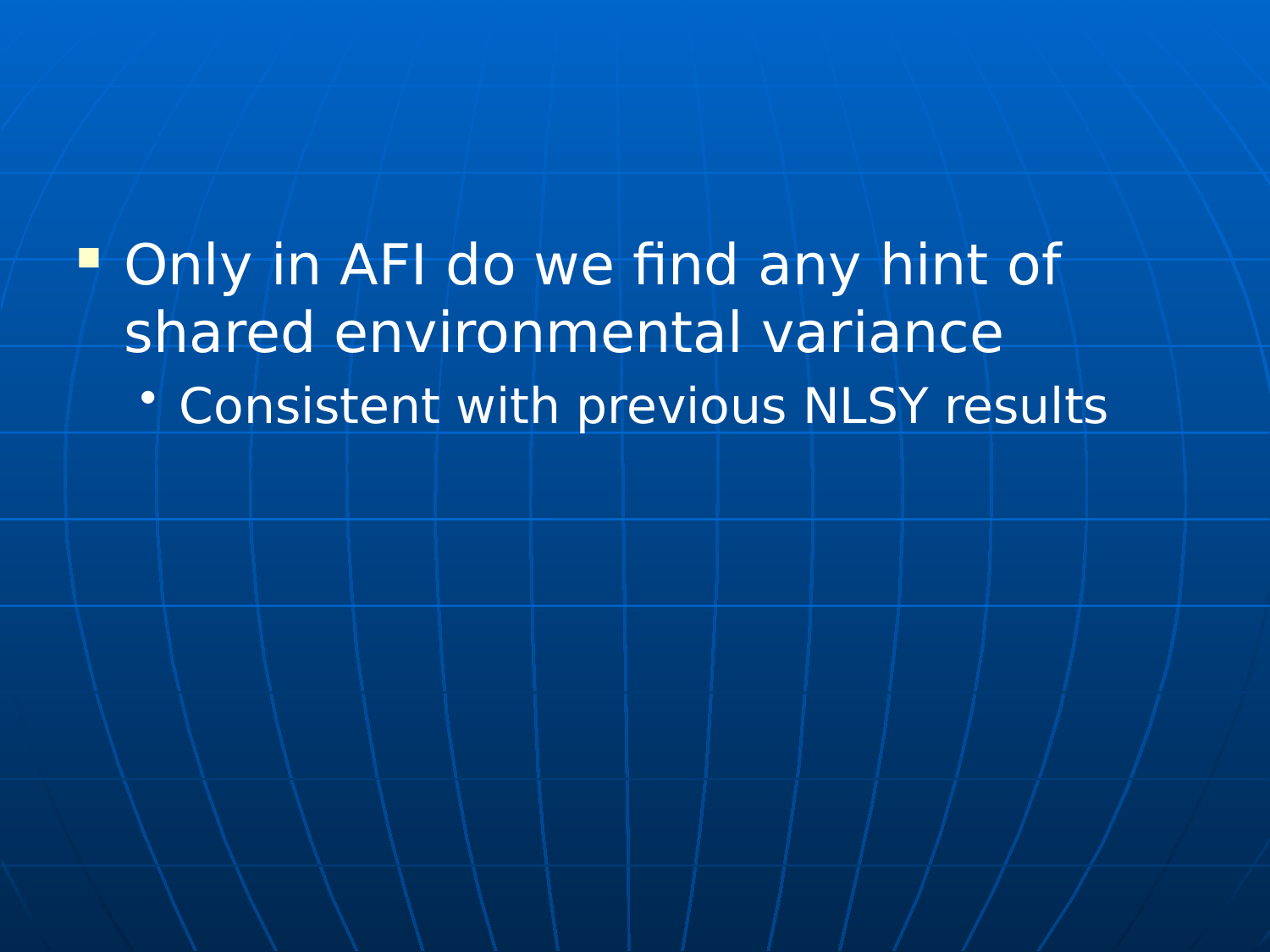

#
Only in AFI do we find any hint of shared environmental variance
Consistent with previous NLSY results